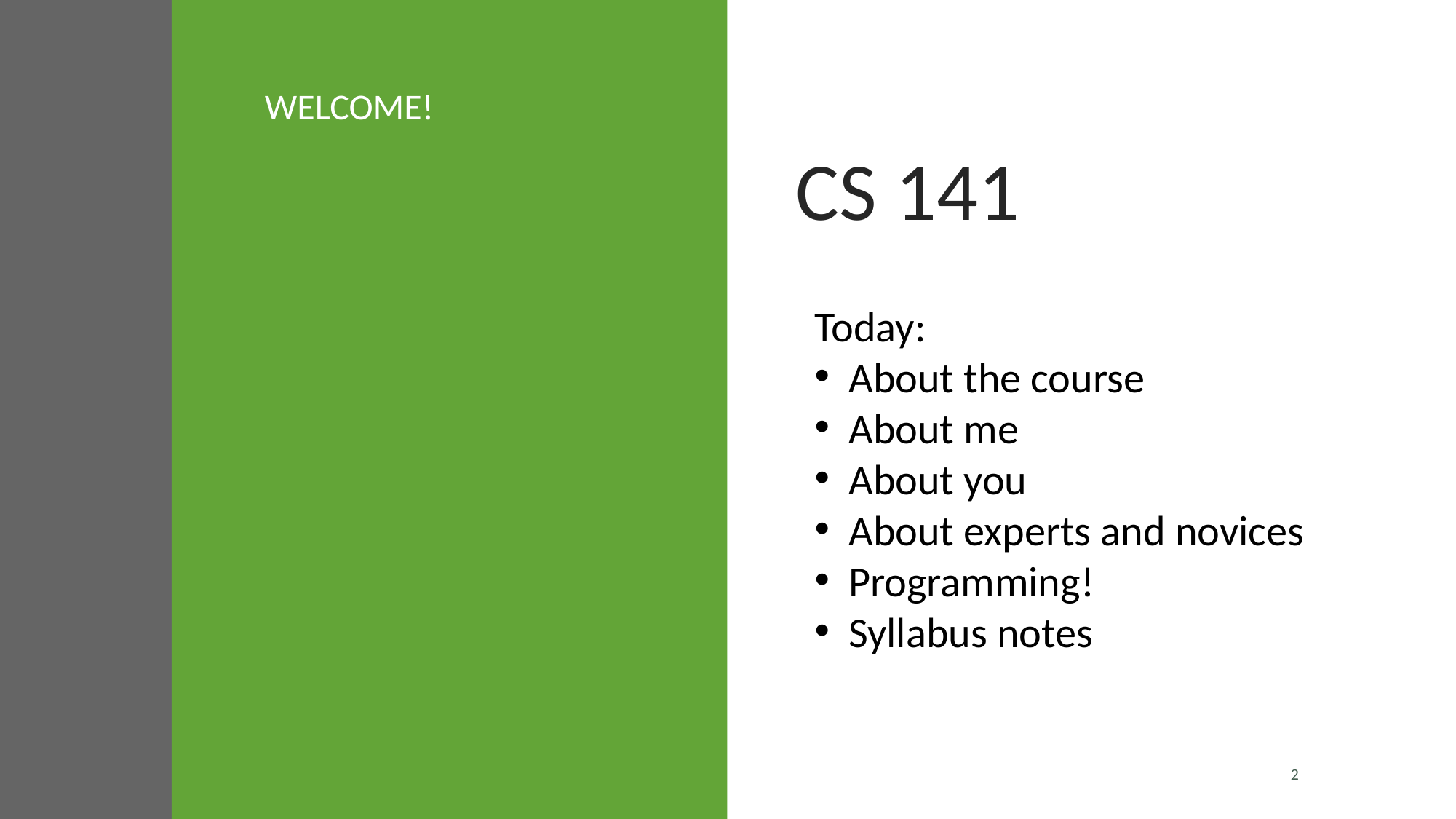

WELCOME!
# CS 141
Today:
About the course
About me
About you
About experts and novices
Programming!
Syllabus notes
2